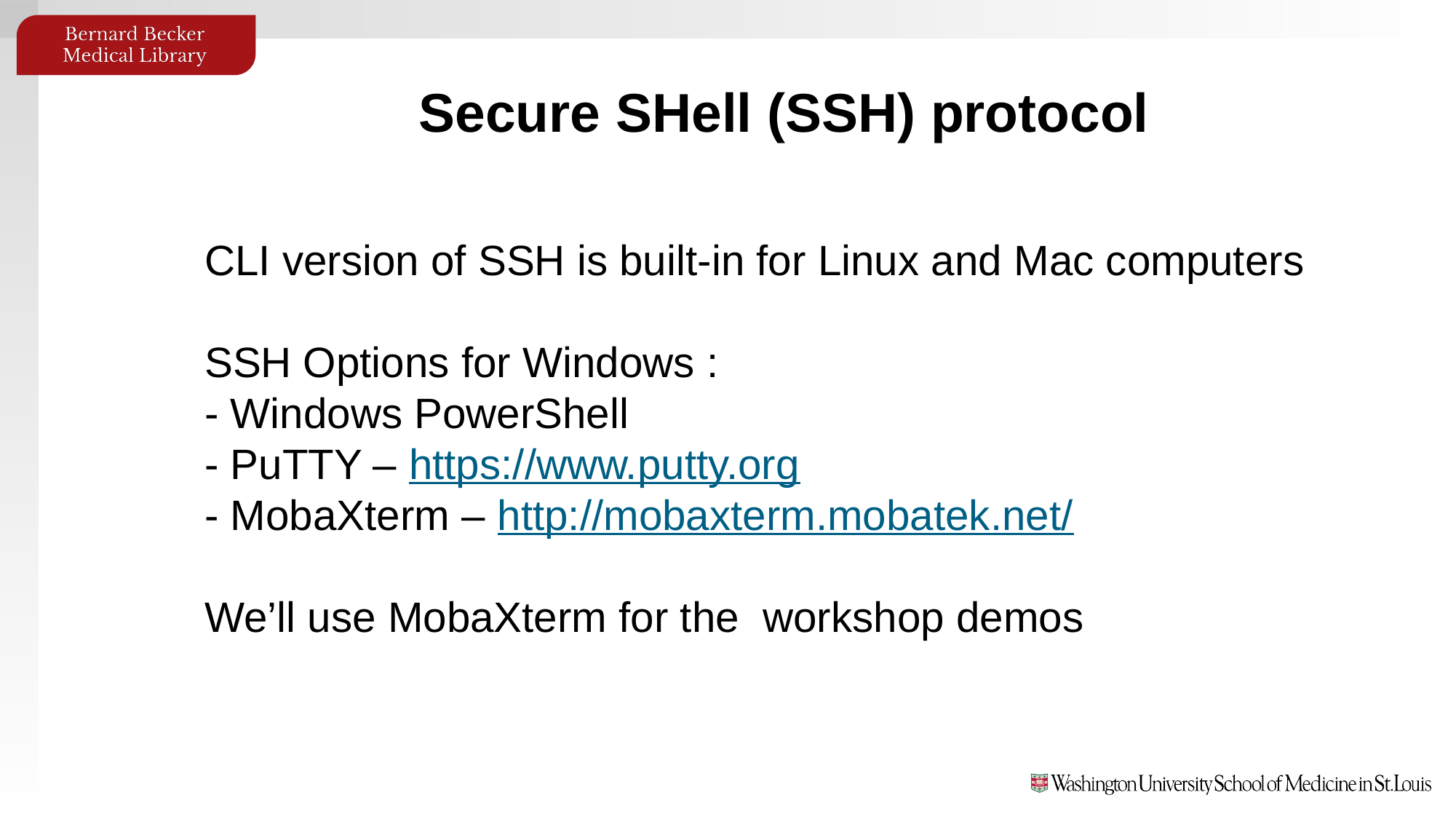

Secure SHell (SSH) protocol
CLI version of SSH is built-in for Linux and Mac computers

SSH Options for Windows :
- Windows PowerShell
- PuTTY – https://www.putty.org
- MobaXterm – http://mobaxterm.mobatek.net/

We’ll use MobaXterm for the  workshop demos